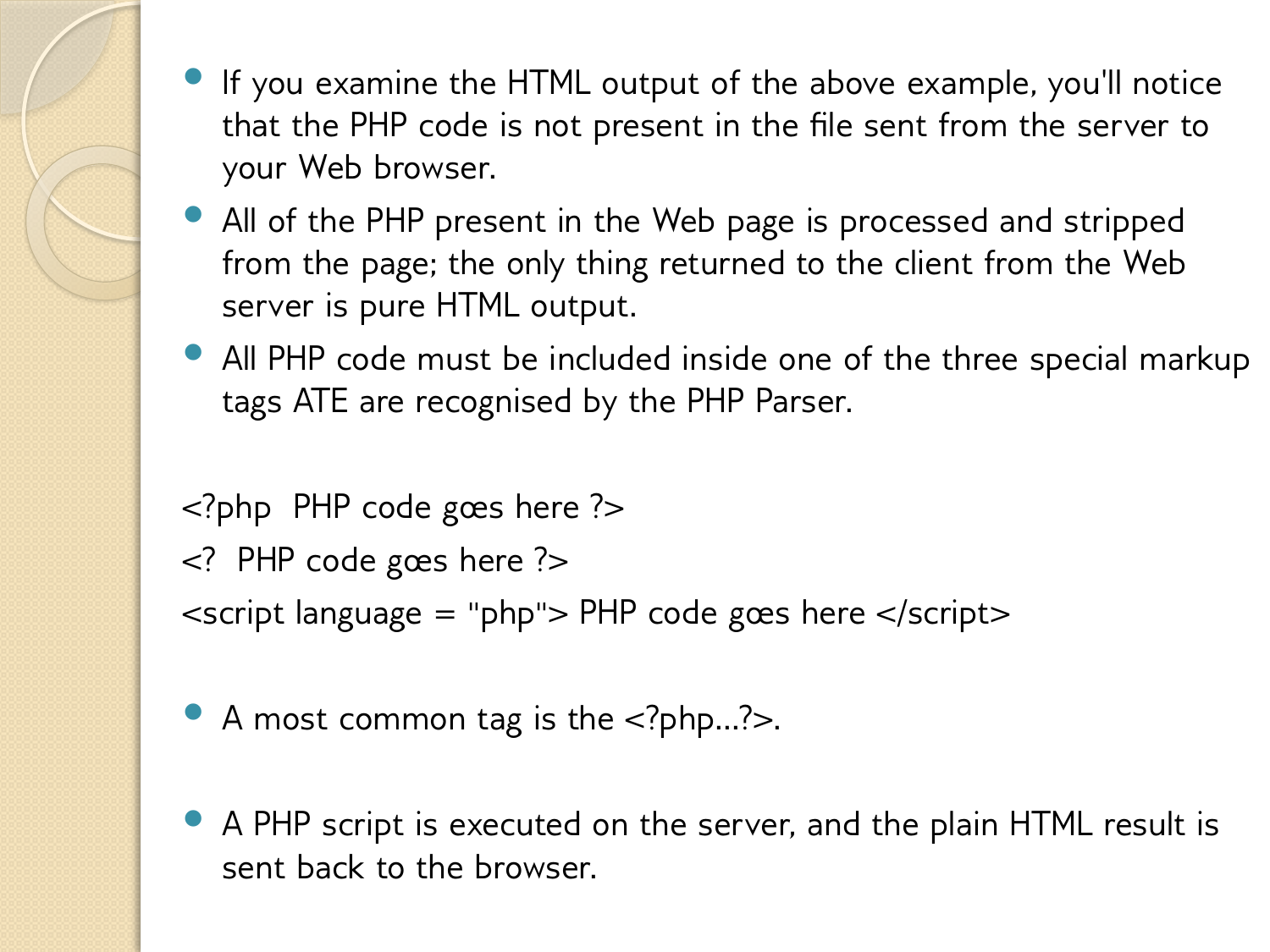

If you examine the HTML output of the above example, you'll notice that the PHP code is not present in the file sent from the server to your Web browser.
All of the PHP present in the Web page is processed and stripped from the page; the only thing returned to the client from the Web server is pure HTML output.
All PHP code must be included inside one of the three special markup tags ATE are recognised by the PHP Parser.

<?php  PHP code goes here ?>
<?  PHP code goes here ?>
<script language = "php"> PHP code goes here </script>

A most common tag is the <?php...?>.

A PHP script is executed on the server, and the plain HTML result is sent back to the browser.